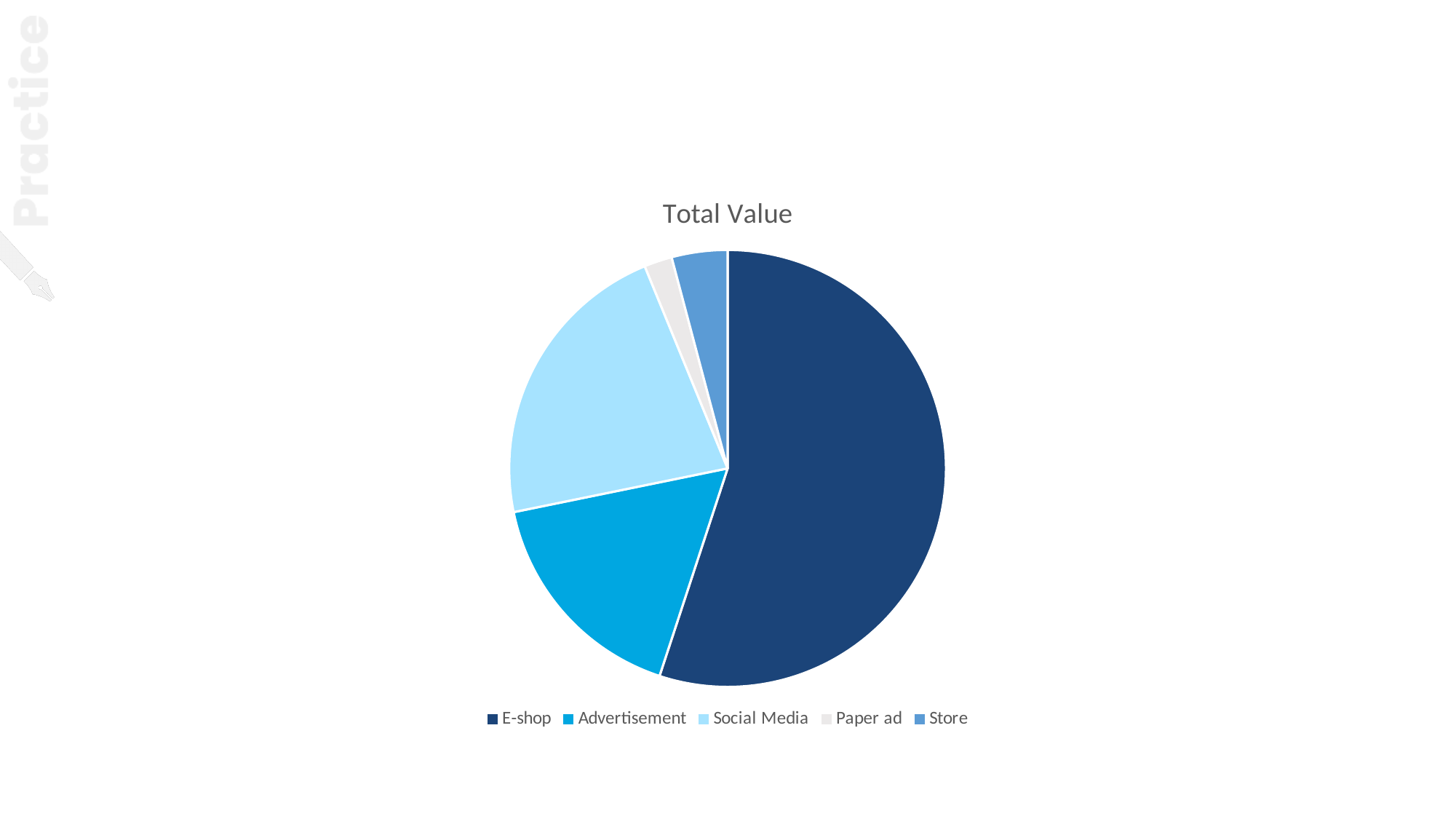

1. Add data Labels
2. Make them display categories and %, position them outside end
3. Remove the legend
4. Re-color data labels, make them bigger and bold
5. Rotate the pie by 90%
6. Remove borders and add a shadow
#

### Chart:

| Category | Total Value |
|---|---|
| E-shop | 240.0 |
| Advertisement | 73.0 |
| Social Media | 96.0 |
| Paper ad | 9.0 |
| Store | 18.0 |